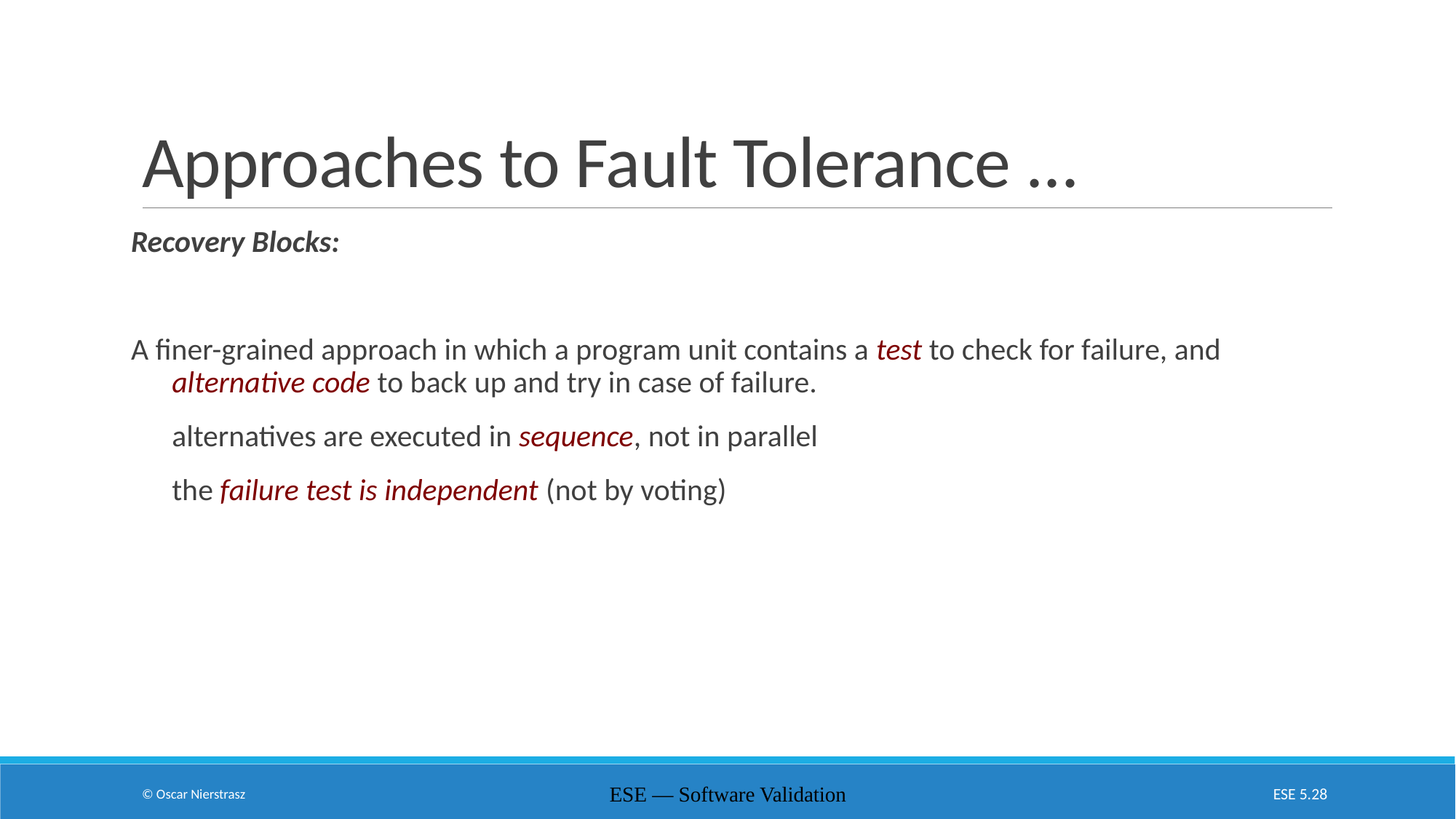

# Approaches to Fault Tolerance ...
Recovery Blocks:

A finer-grained approach in which a program unit contains a test to check for failure, and alternative code to back up and try in case of failure.
alternatives are executed in sequence, not in parallel
the failure test is independent (not by voting)
© Oscar Nierstrasz
ESE — Software Validation
ESE 5.28